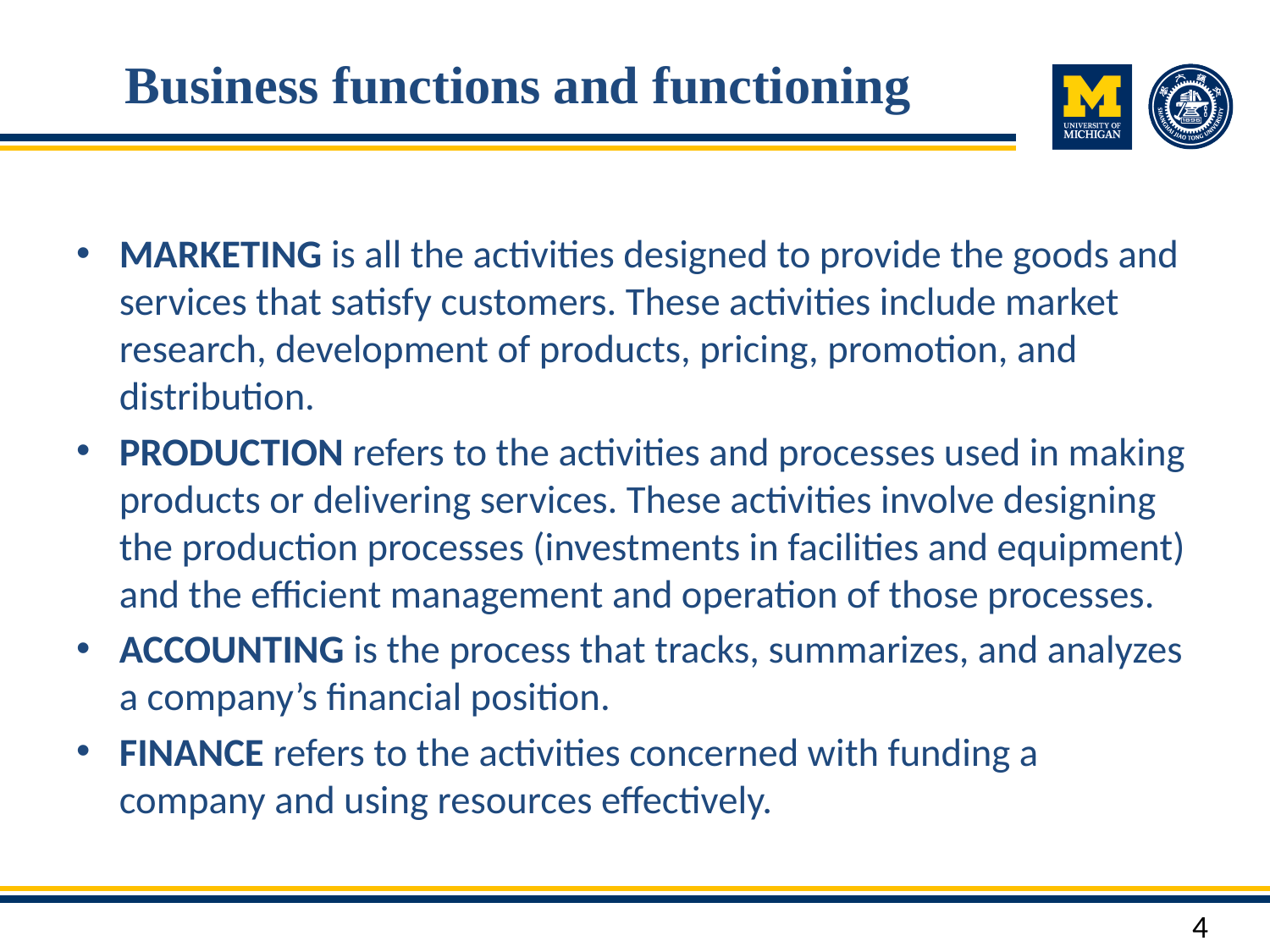

# Business functions and functioning
MARKETING is all the activities designed to provide the goods and services that satisfy customers. These activities include market research, development of products, pricing, promotion, and distribution.
PRODUCTION refers to the activities and processes used in making products or delivering services. These activities involve designing the production processes (investments in facilities and equipment) and the efficient management and operation of those processes.
ACCOUNTING is the process that tracks, summarizes, and analyzes a company’s financial position.
FINANCE refers to the activities concerned with funding a company and using resources effectively.